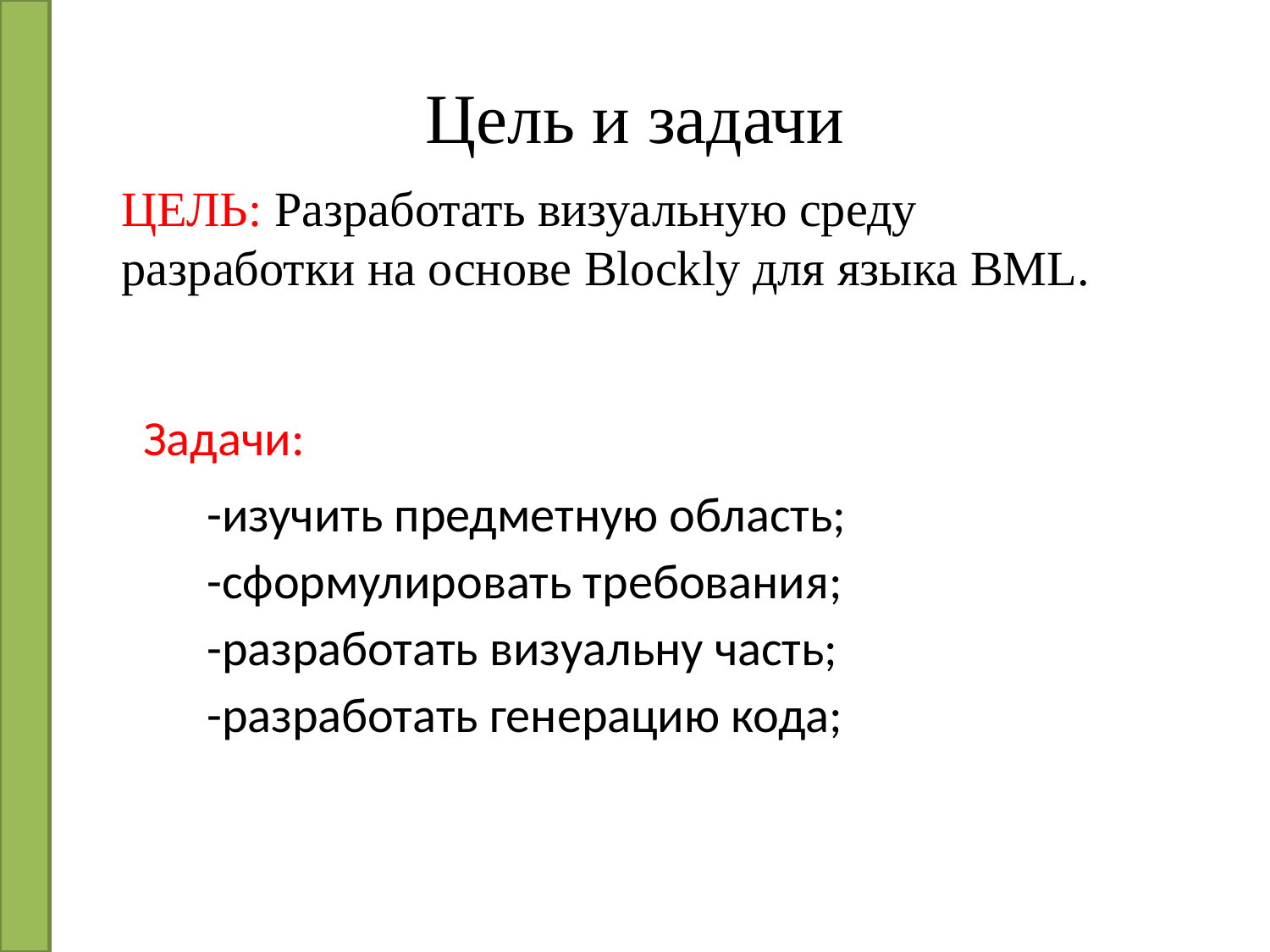

# Цель и задачи
ЦЕЛЬ: Разработать визуальную среду разработки на основе Blockly для языка BML.
Задачи:
-изучить предметную область;
-сформулировать требования;
-разработать визуальну часть;
-разработать генерацию кода;